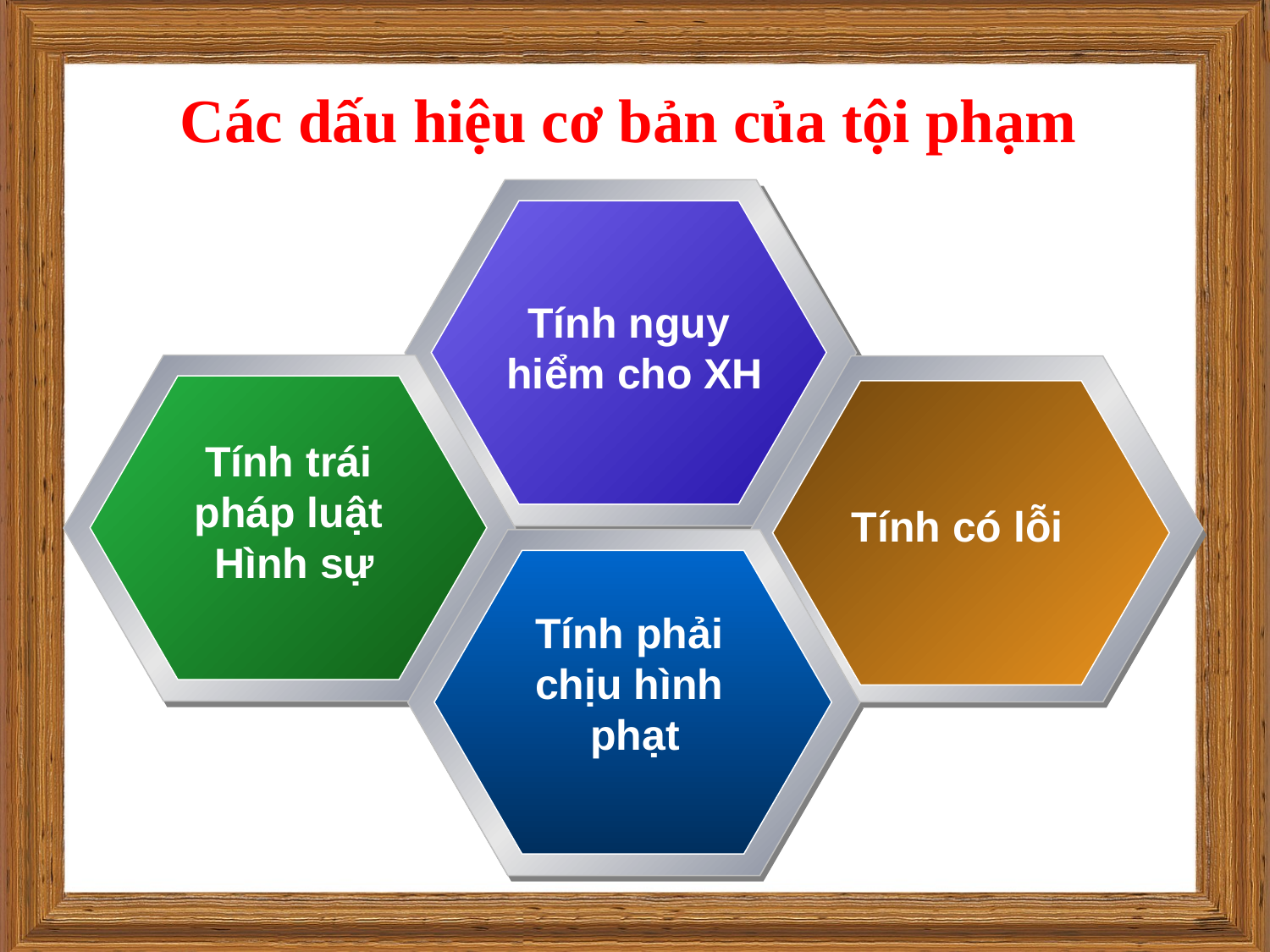

# Các dấu hiệu cơ bản của tội phạm

Tính nguy
 hiểm cho XH

Tính trái
pháp luật
Hình sự
Tính có lỗi

Tính phải
chịu hình
phạt